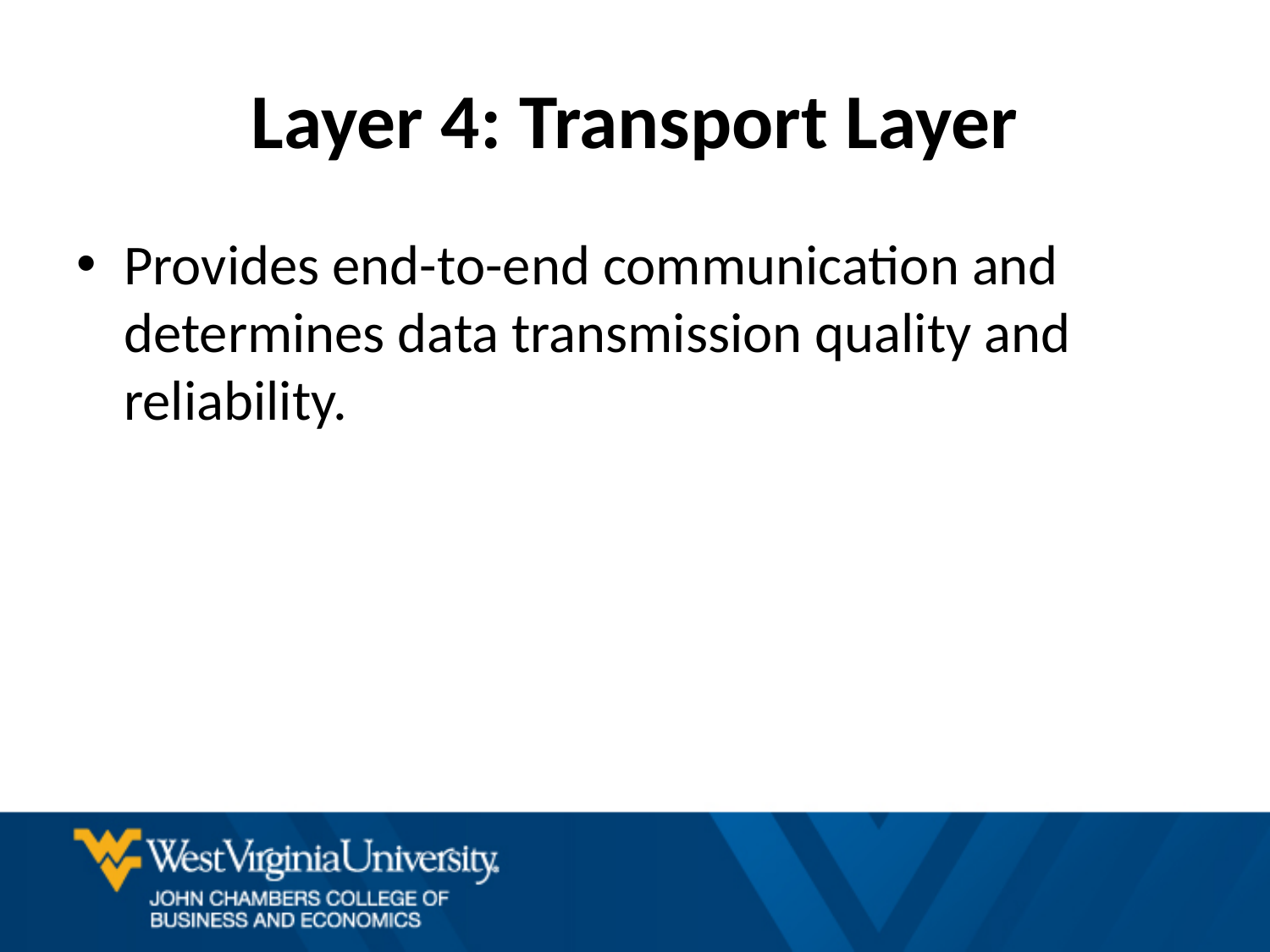

# Layer 4: Transport Layer
Provides end-to-end communication and determines data transmission quality and reliability.